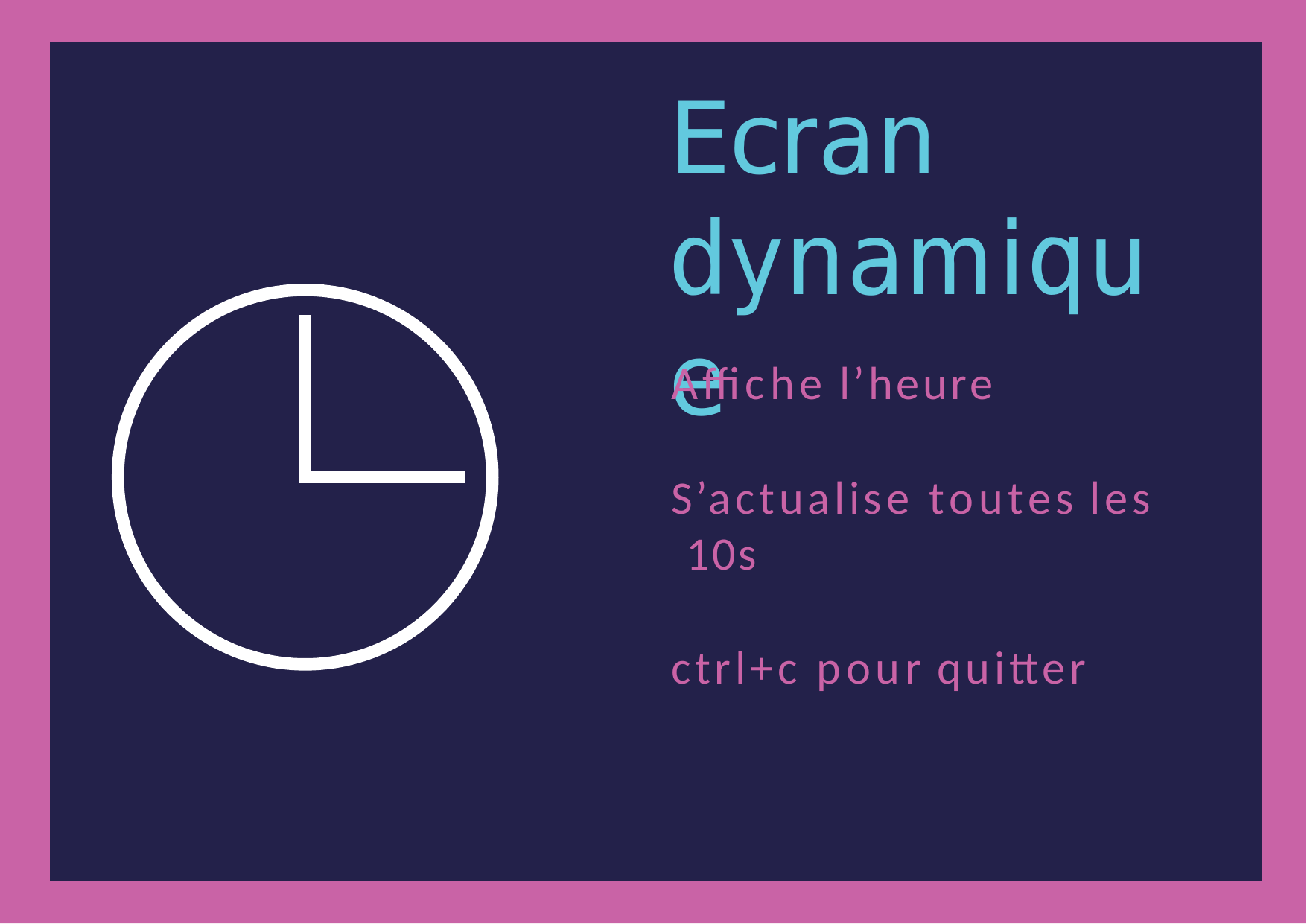

# Ecran  dynamique

Affiche l’heure

S’actualise toutes les  10s

ctrl+c pour quitter